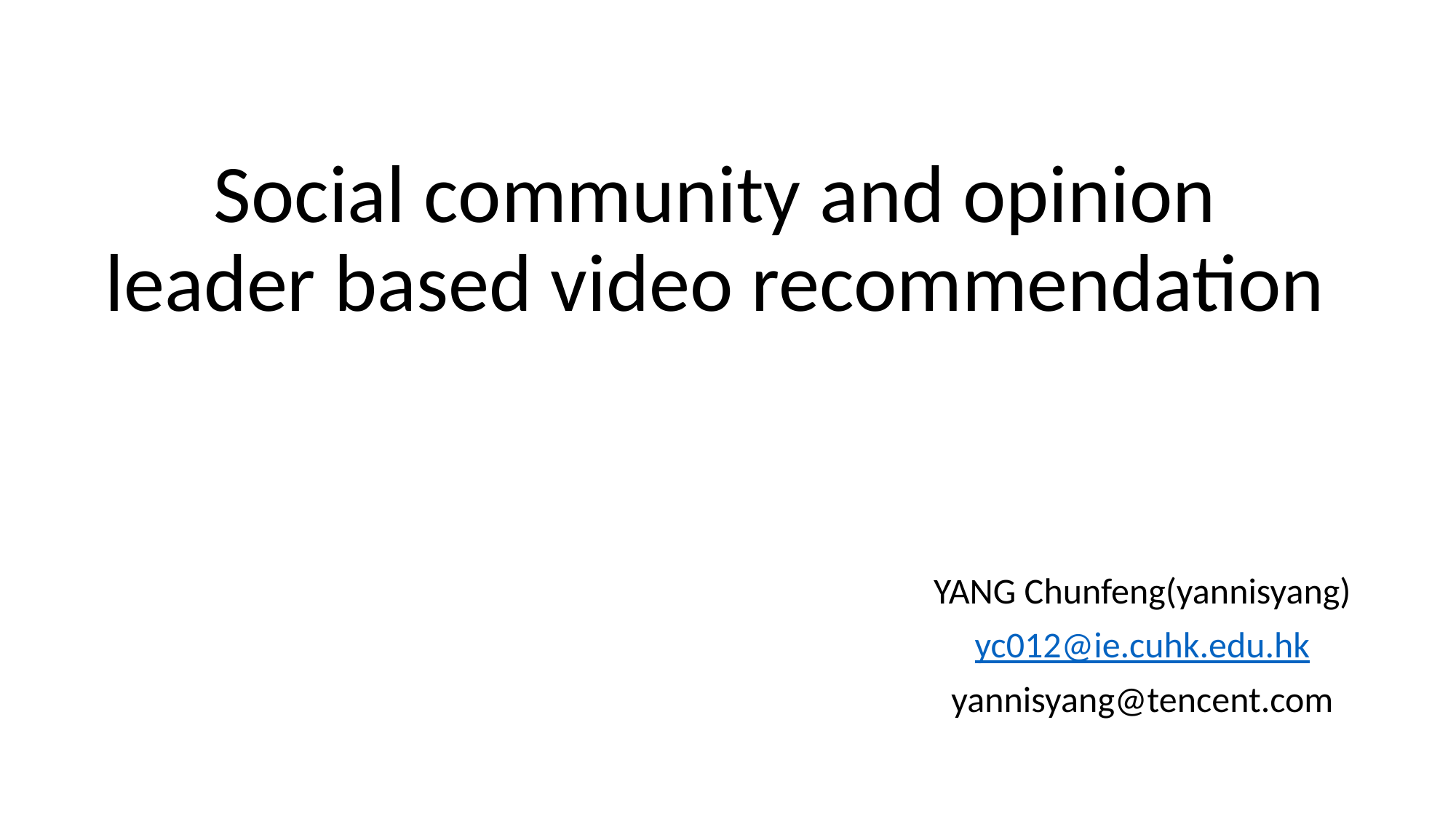

# Social community and opinion leader based video recommendation
YANG Chunfeng(yannisyang)
yc012@ie.cuhk.edu.hk
yannisyang@tencent.com